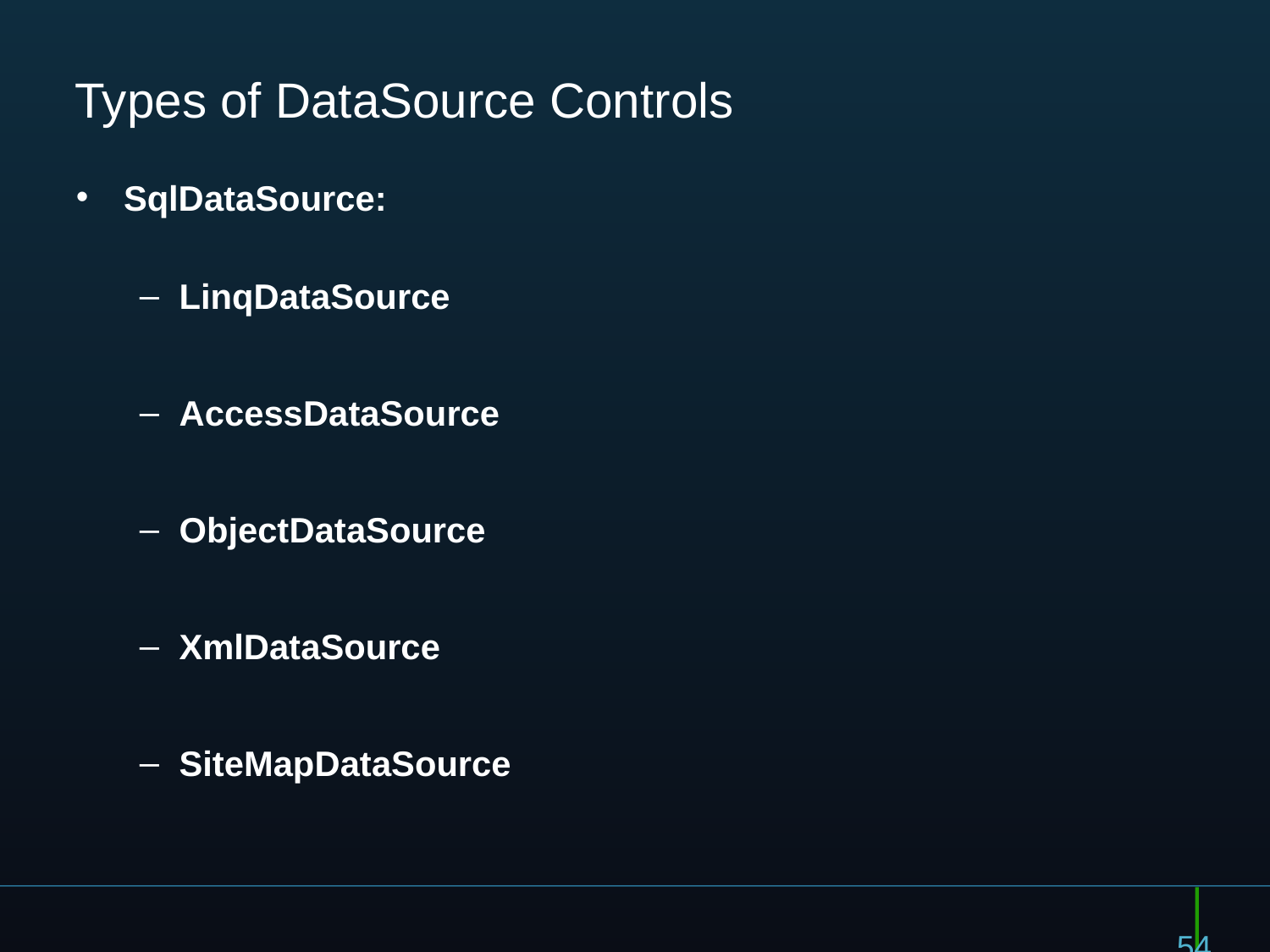

# Types of DataSource Controls
SqlDataSource:

LinqDataSource

AccessDataSource

ObjectDataSource

XmlDataSource

SiteMapDataSource
54